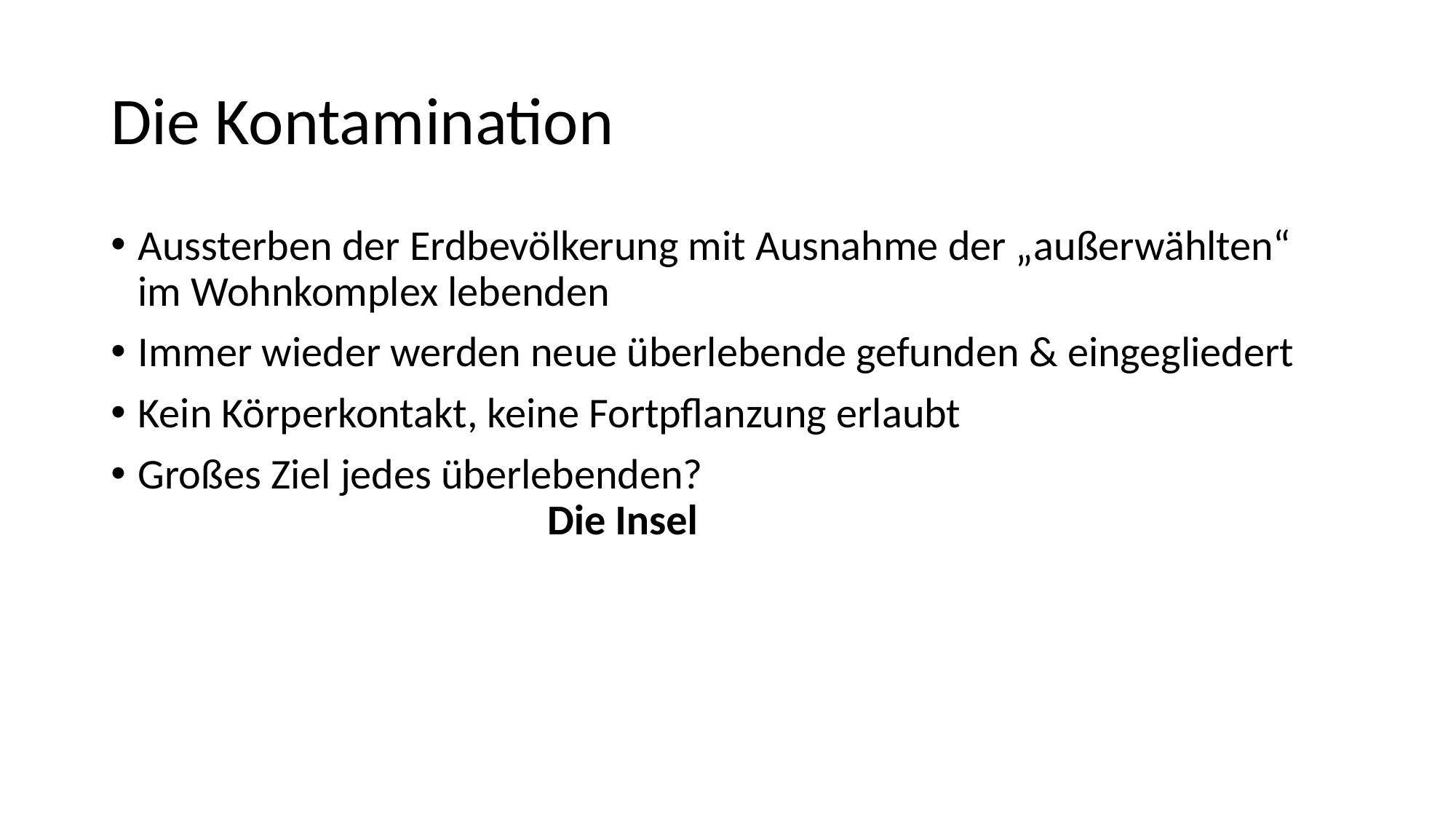

Die Kontamination
Aussterben der Erdbevölkerung mit Ausnahme der „außerwählten“ im Wohnkomplex lebenden
Immer wieder werden neue überlebende gefunden & eingegliedert
Kein Körperkontakt, keine Fortpflanzung erlaubt
Großes Ziel jedes überlebenden?
				Die Insel